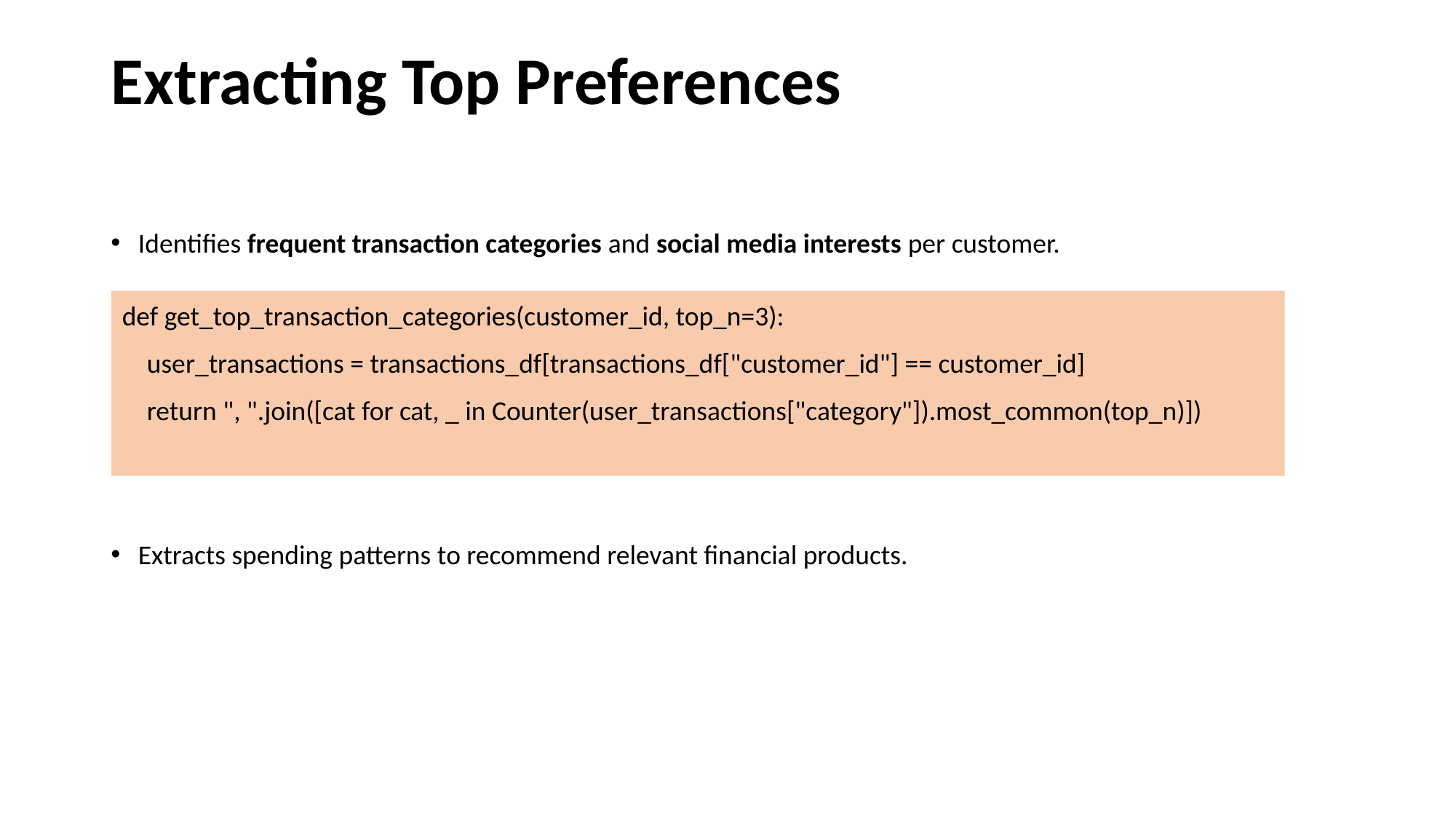

# Extracting Top Preferences
Identifies frequent transaction categories and social media interests per customer.

Extracts spending patterns to recommend relevant financial products.

def get_top_transaction_categories(customer_id, top_n=3):
    user_transactions = transactions_df[transactions_df["customer_id"] == customer_id]
    return ", ".join([cat for cat, _ in Counter(user_transactions["category"]).most_common(top_n)])